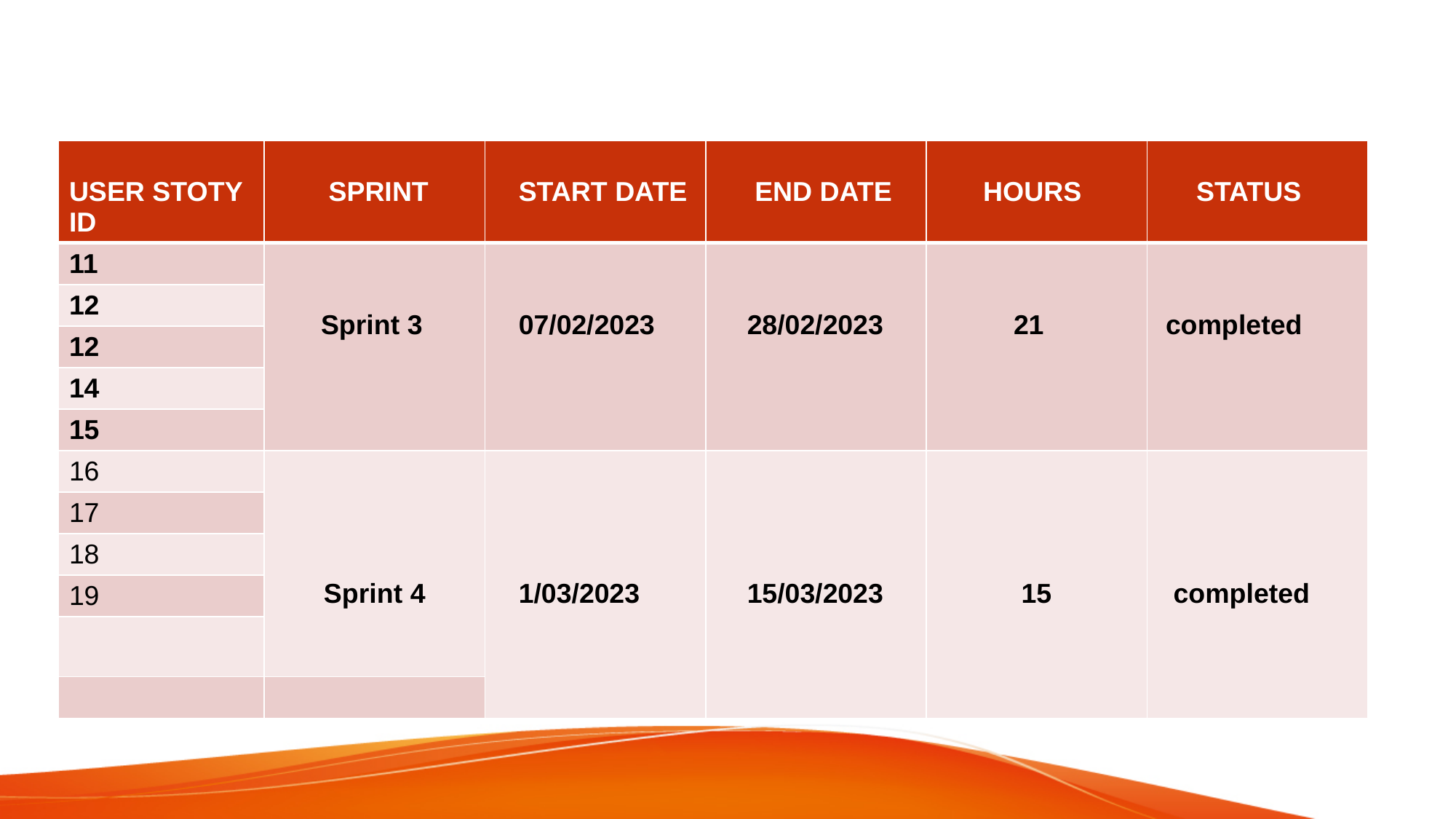

#
| USER STOTY ID | SPRINT | START DATE | END DATE | HOURS | STATUS |
| --- | --- | --- | --- | --- | --- |
| 11 | Sprint 3 | 07/02/2023 | 28/02/2023 | 21 | completed |
| 12 |  |  |  |  |  |
| 12 |  |  |  |  |  |
| 14 |  |  |  |  |  |
| 15 |  |  |  |  |  |
| 16 | Sprint 4 | 1/03/2023 | 15/03/2023 | 15 | completed |
| 17 |  |  |  |  |  |
| 18 |  |  |  |  |  |
| 19 |  |  |  |  |  |
|  |  |  |  |  |  |
|  |  |  |  |  |  |